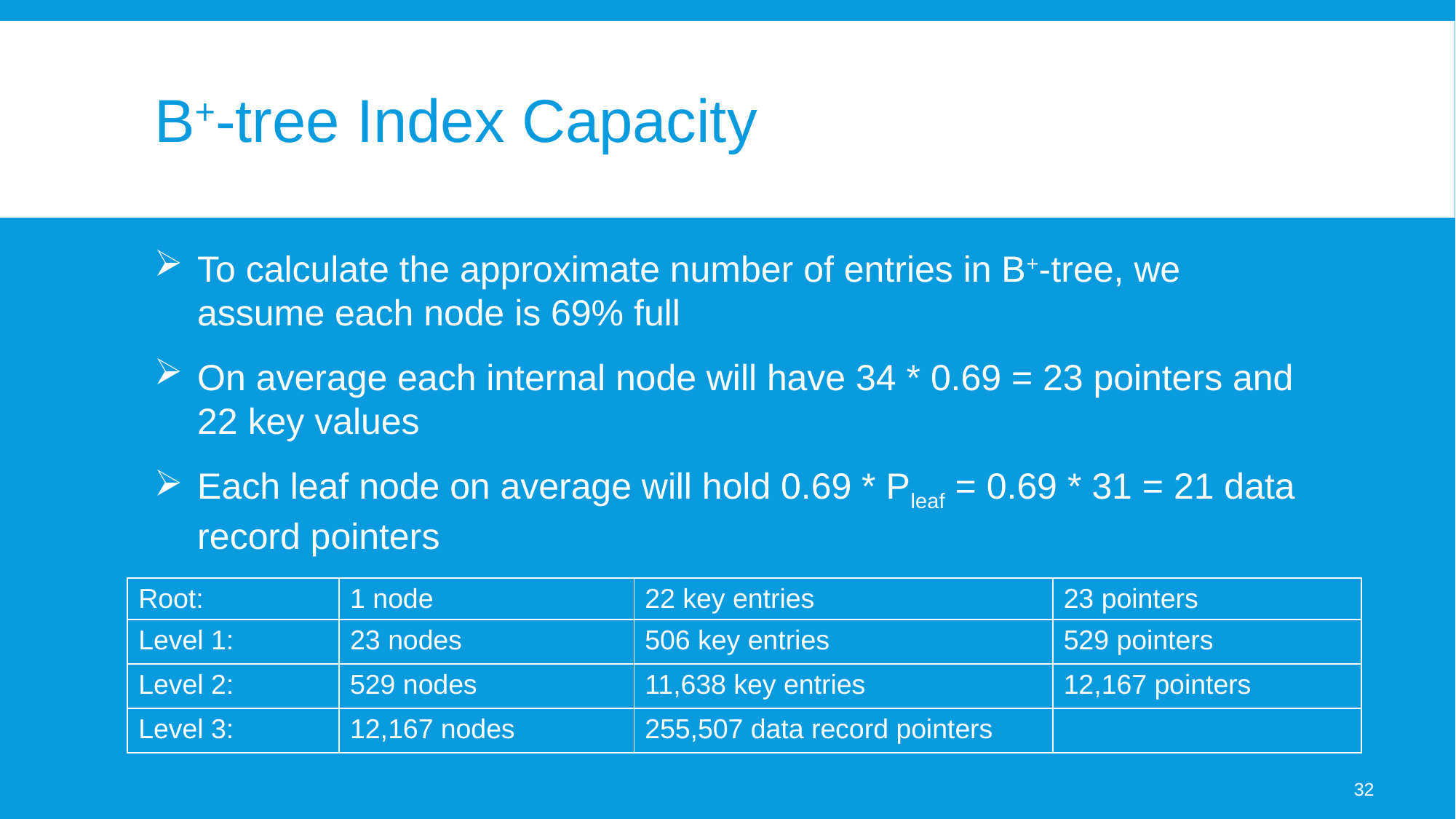

# B+-tree Index Capacity
To calculate the approximate number of entries in B+-tree, we assume each node is 69% full
On average each internal node will have 34 * 0.69 = 23 pointers and 22 key values
Each leaf node on average will hold 0.69 * Pleaf = 0.69 * 31 = 21 data record pointers

| Root: | 1 node | 22 key entries | 23 pointers |
| --- | --- | --- | --- |
| Level 1: | 23 nodes | 506 key entries | 529 pointers |
| Level 2: | 529 nodes | 11,638 key entries | 12,167 pointers |
| Level 3: | 12,167 nodes | 255,507 data record pointers |  |
32